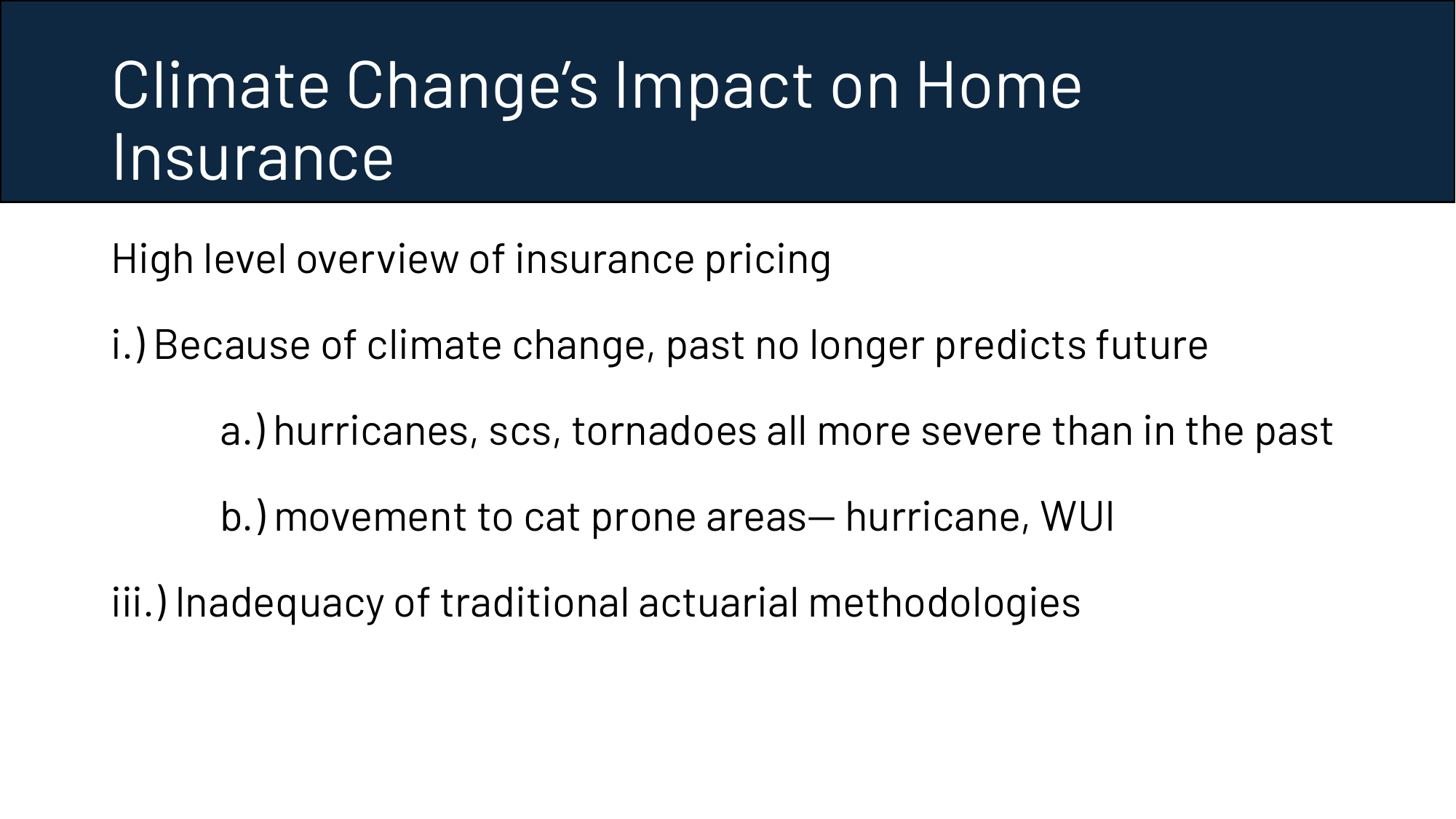

# Climate Change’s Impact on Home Insurance
High level overview of insurance pricing
i.) Because of climate change, past no longer predicts future
     	a.) hurricanes, scs, tornadoes all more severe than in the past
	b.) movement to cat prone areas— hurricane, WUI
iii.) Inadequacy of traditional actuarial methodologies